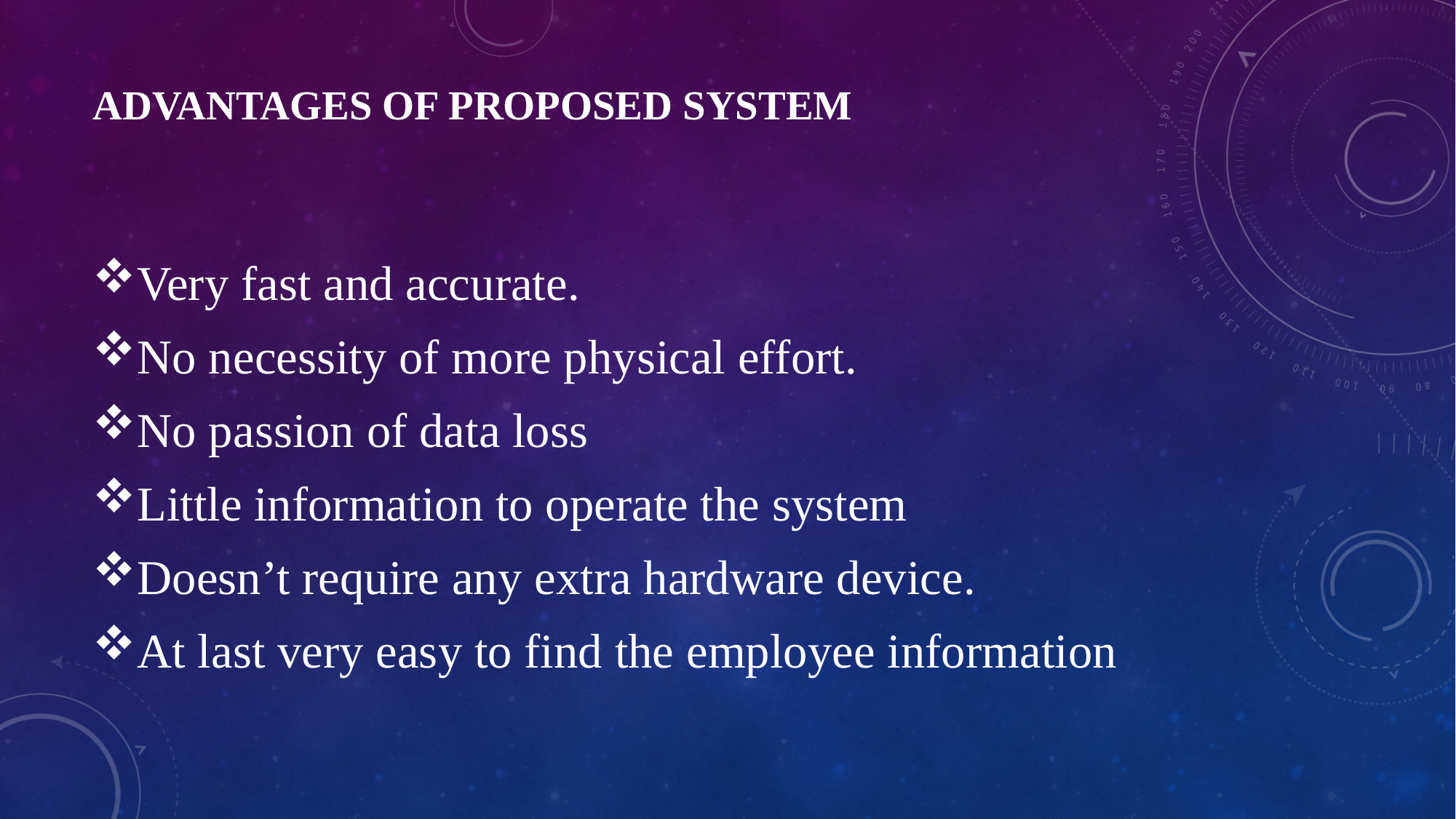

# ADVANTAGES OF PROPOSED SYSTEM
Very fast and accurate.
No necessity of more physical effort.
No passion of data loss
Little information to operate the system
Doesn’t require any extra hardware device.
At last very easy to find the employee information